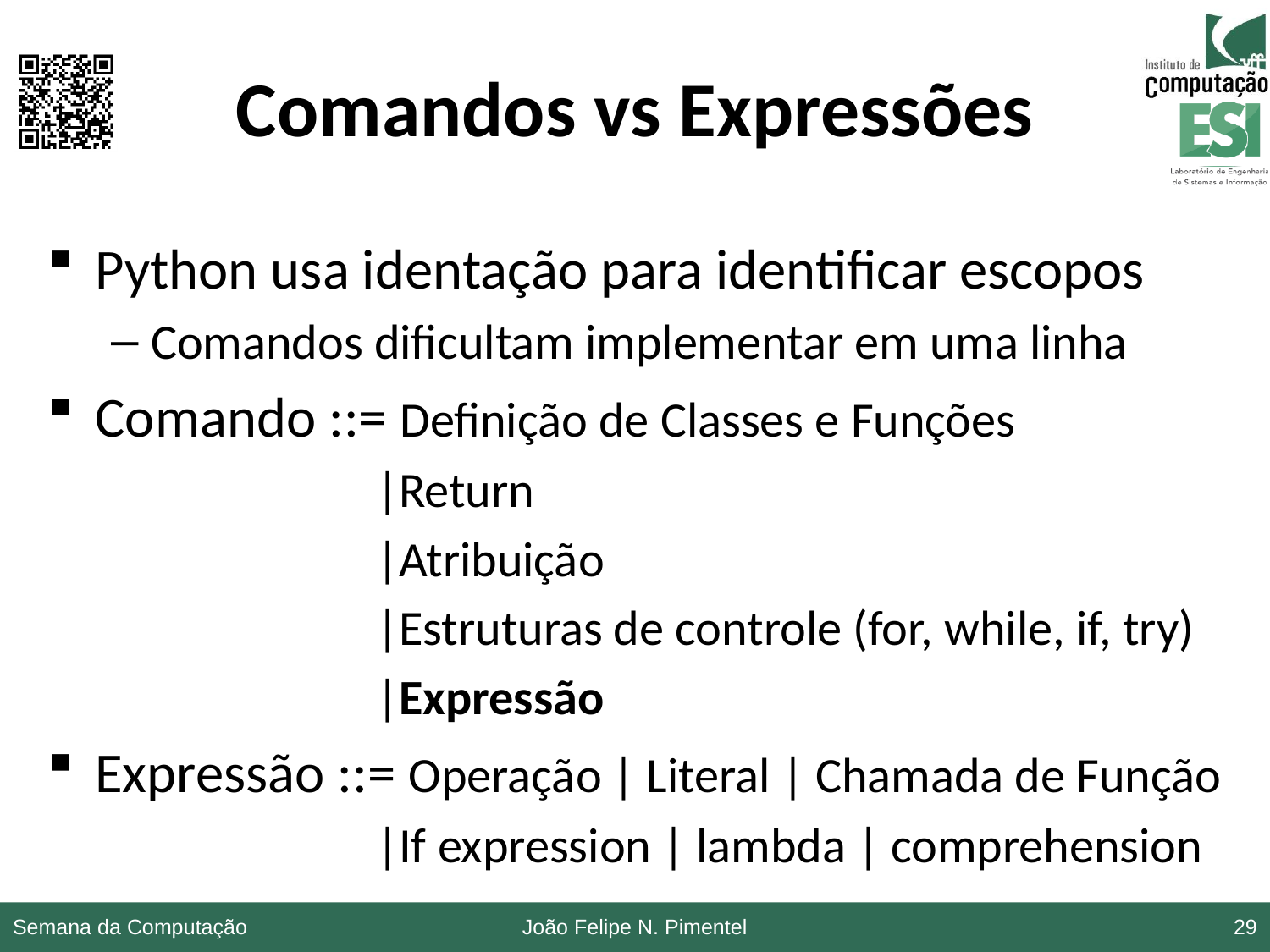

# Comandos vs Expressões
Python usa identação para identificar escopos
Comandos dificultam implementar em uma linha
Comando ::= Definição de Classes e Funções
 |Return
 |Atribuição
 |Estruturas de controle (for, while, if, try)
 |Expressão
Expressão ::= Operação | Literal | Chamada de Função
 |If expression | lambda | comprehension

Semana da Computação
João Felipe N. Pimentel
29